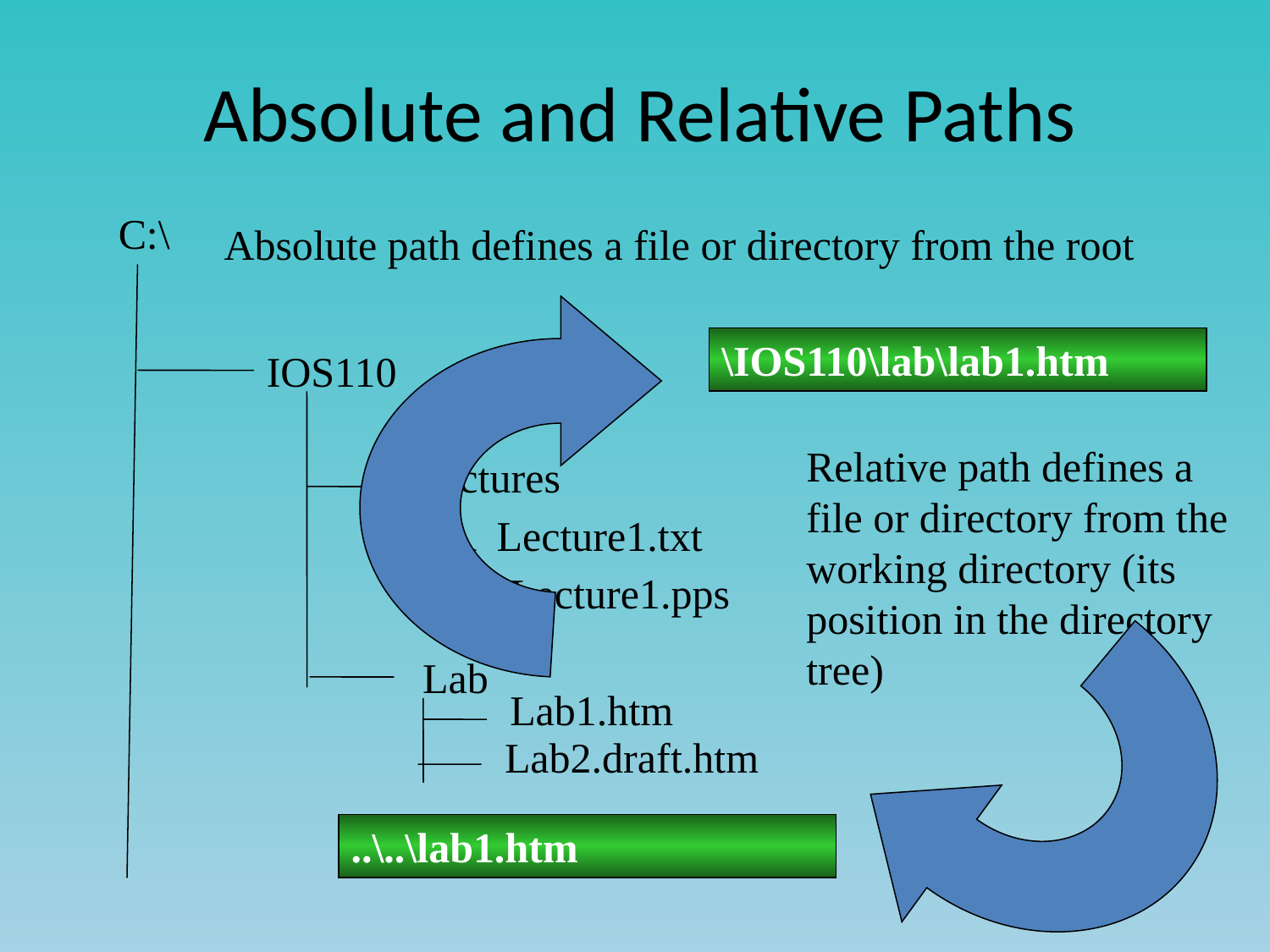

# Absolute and Relative Paths
C:\
Absolute path defines a file or directory from the root

IOS110

Lectures

Lecture1.txt
Lecture1.pps
Lab

Lab1.htm

Lab2.draft.htm

\IOS110\lab\lab1.htm
Relative path defines a file or directory from the working directory (its position in the directory tree)

..\..\lab1.htm